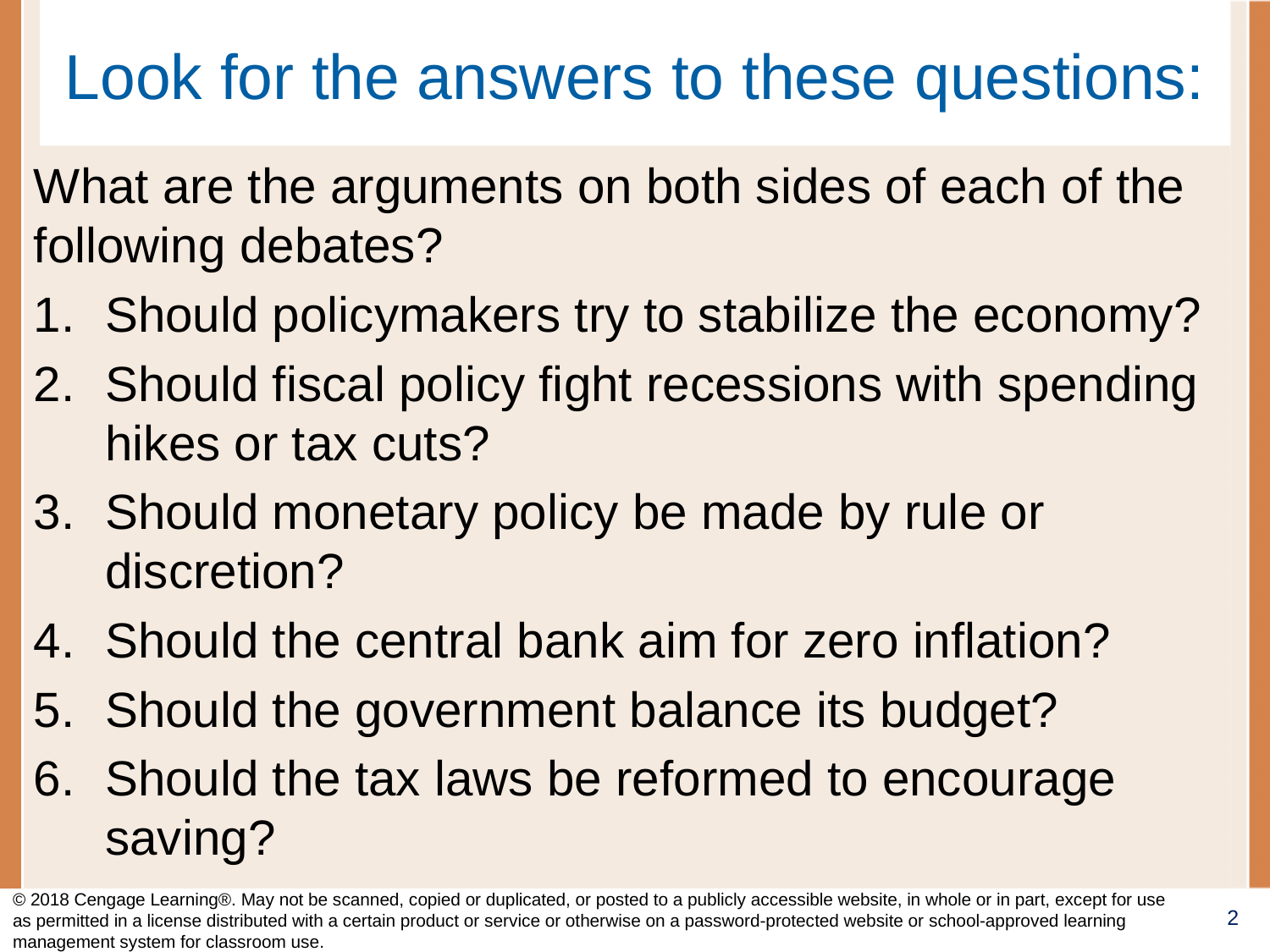

# Look for the answers to these questions:
What are the arguments on both sides of each of the following debates?
Should policymakers try to stabilize the economy?
Should fiscal policy fight recessions with spending hikes or tax cuts?
Should monetary policy be made by rule or discretion?
Should the central bank aim for zero inflation?
Should the government balance its budget?
Should the tax laws be reformed to encourage saving?
© 2018 Cengage Learning®. May not be scanned, copied or duplicated, or posted to a publicly accessible website, in whole or in part, except for use as permitted in a license distributed with a certain product or service or otherwise on a password-protected website or school-approved learning management system for classroom use.
2